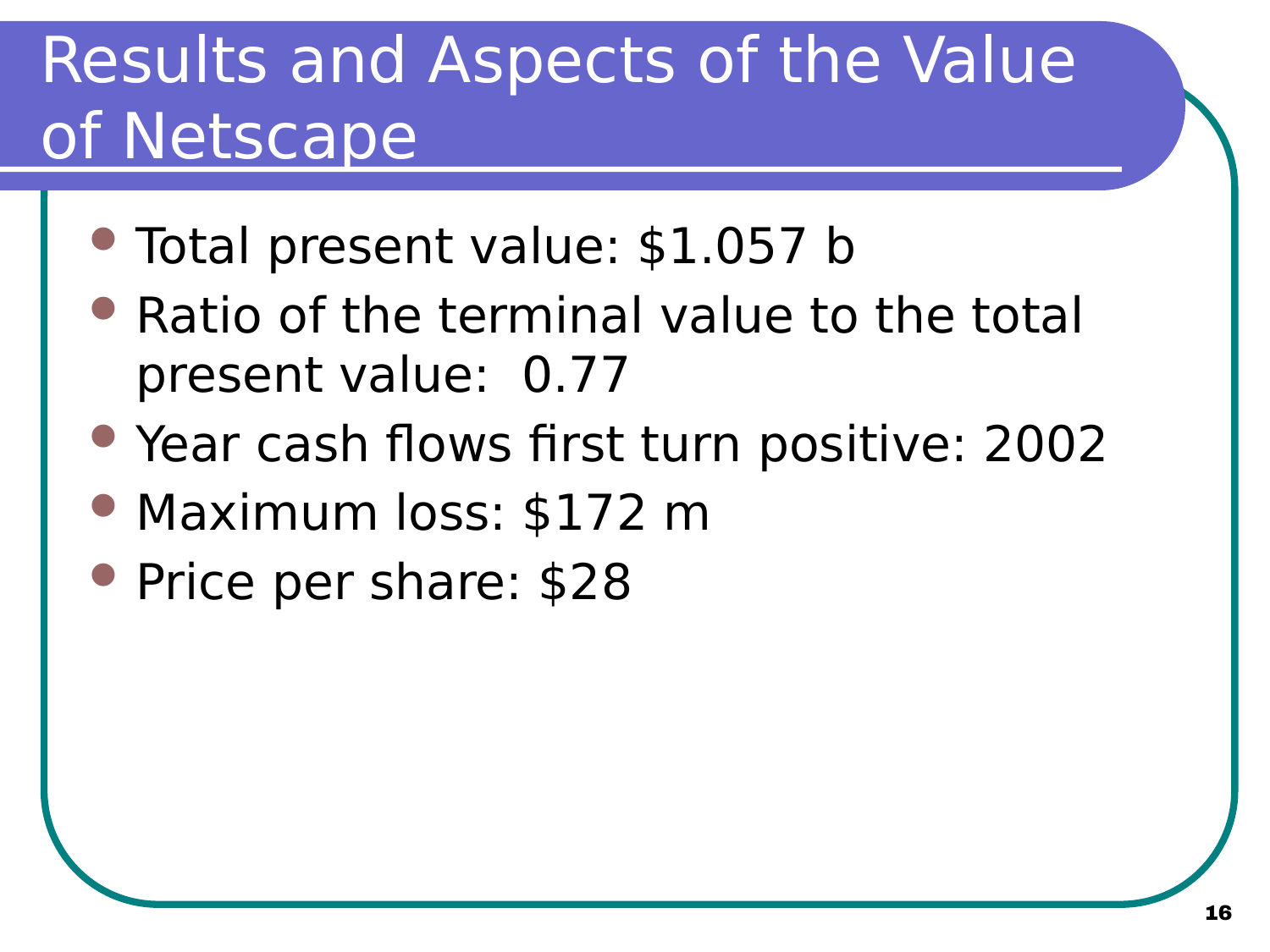

# Results and Aspects of the Value of Netscape
Total present value: $1.057 b
Ratio of the terminal value to the total present value:  0.77
Year cash flows first turn positive: 2002
Maximum loss: $172 m
Price per share: $28

16